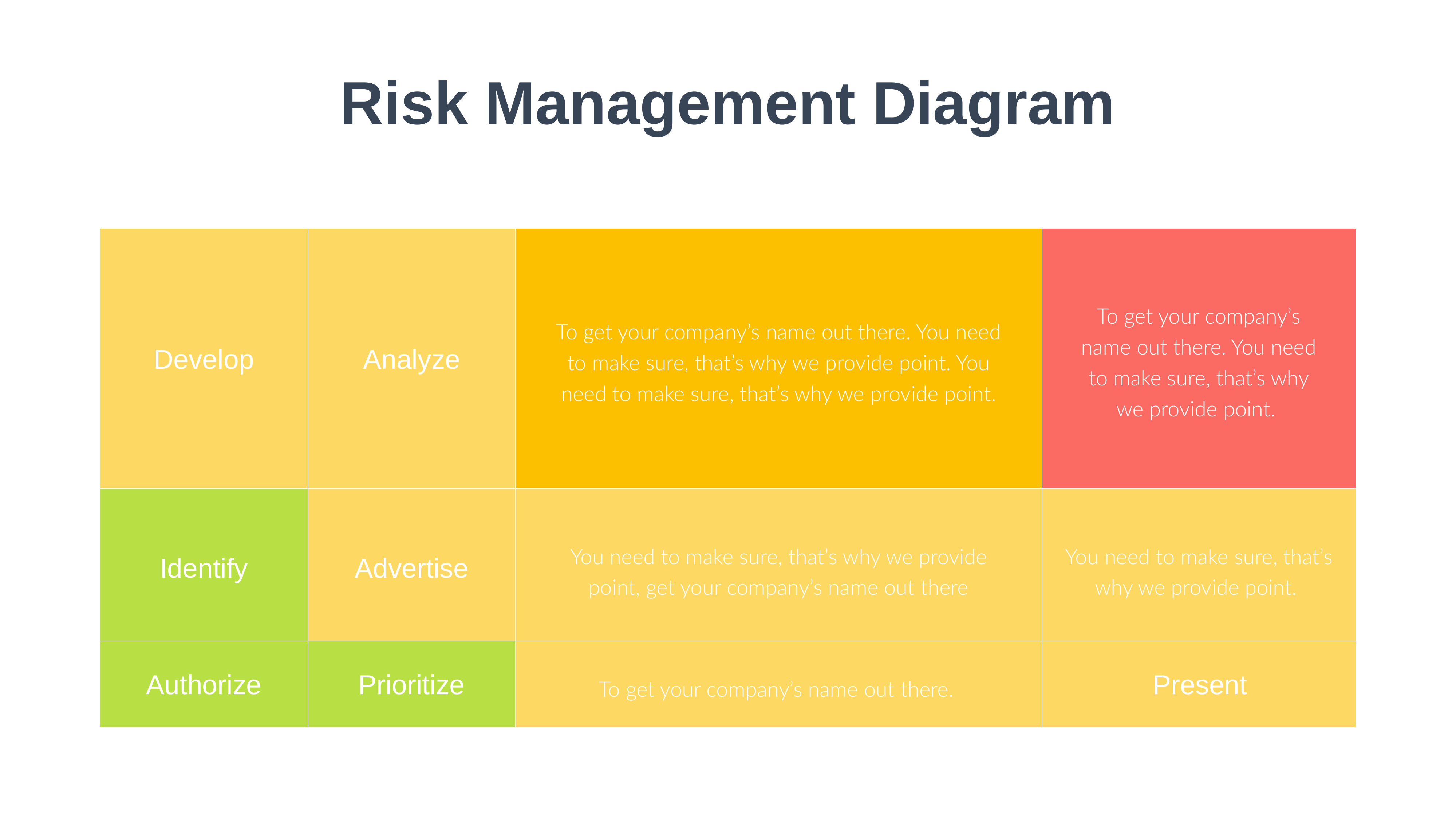

Risk Management Diagram

To get your company’s name out there. You need to make sure, that’s why we provide point.
To get your company’s name out there. You need to make sure, that’s why we provide point. You need to make sure, that’s why we provide point.
Develop
Analyze

You need to make sure, that’s why we provide point, get your company’s name out there
You need to make sure, that’s why we provide point.
Identify
Advertise

Authorize
Prioritize
Present
To get your company’s name out there.